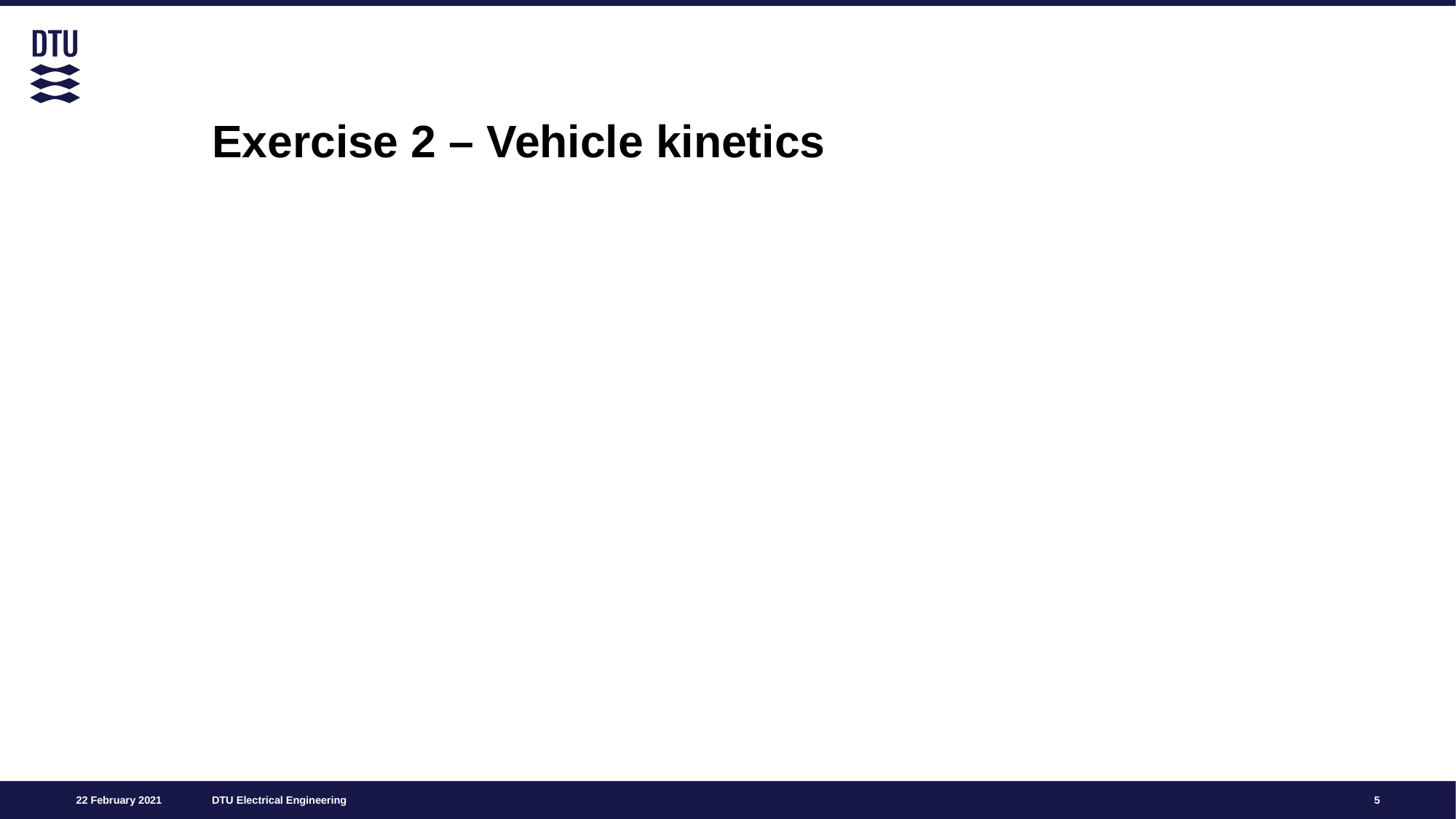

# Exercise 2 – Vehicle kinetics

5